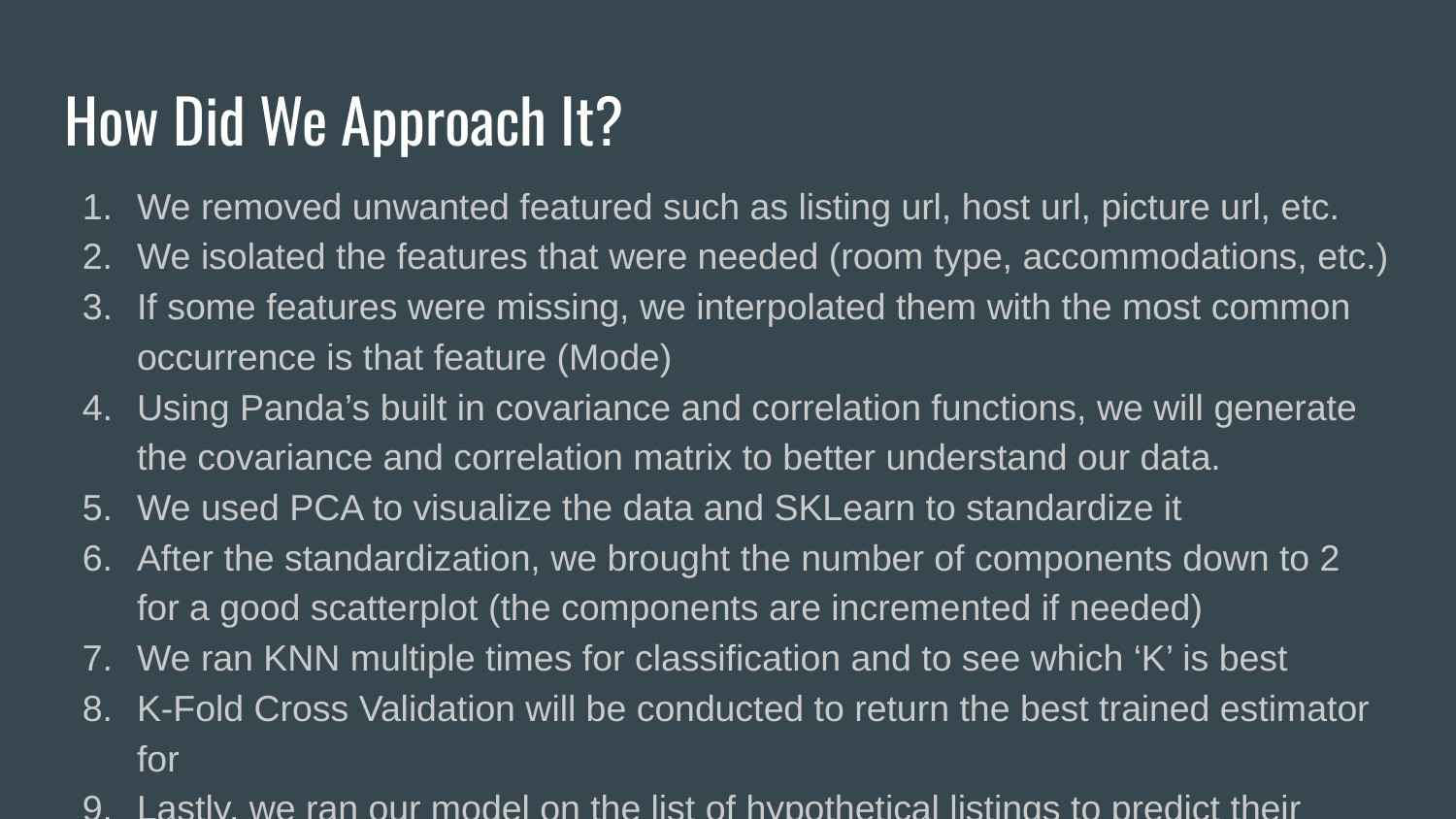

# How Did We Approach It?
We removed unwanted featured such as listing url, host url, picture url, etc.
We isolated the features that were needed (room type, accommodations, etc.)
If some features were missing, we interpolated them with the most common occurrence is that feature (Mode)
Using Panda’s built in covariance and correlation functions, we will generate the covariance and correlation matrix to better understand our data.
We used PCA to visualize the data and SKLearn to standardize it
After the standardization, we brought the number of components down to 2 for a good scatterplot (the components are incremented if needed)
We ran KNN multiple times for classification and to see which ‘K’ is best
K-Fold Cross Validation will be conducted to return the best trained estimator for
Lastly, we ran our model on the list of hypothetical listings to predict their ratings